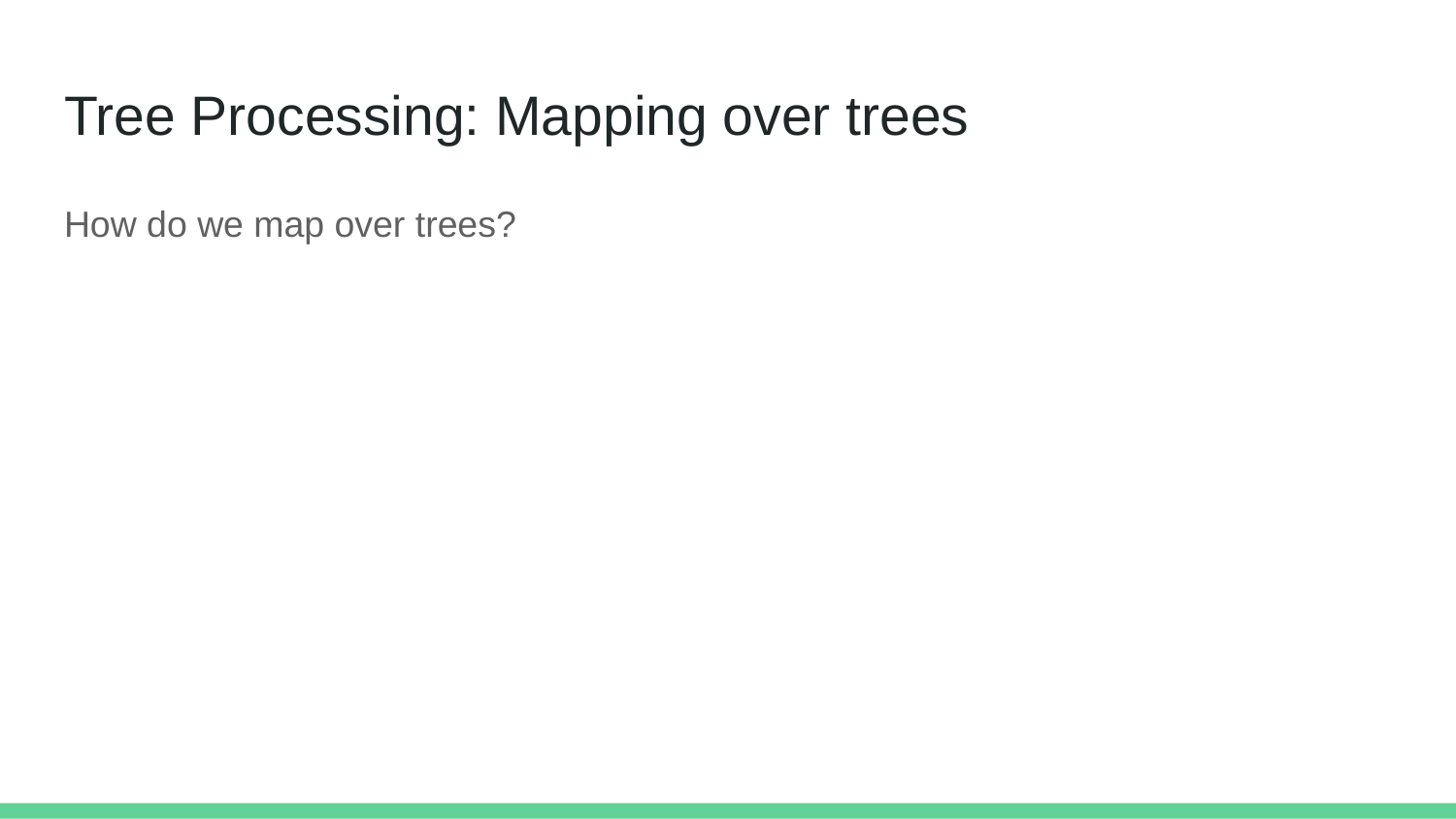

# Tree Processing: Mapping over trees
How do we map over trees?